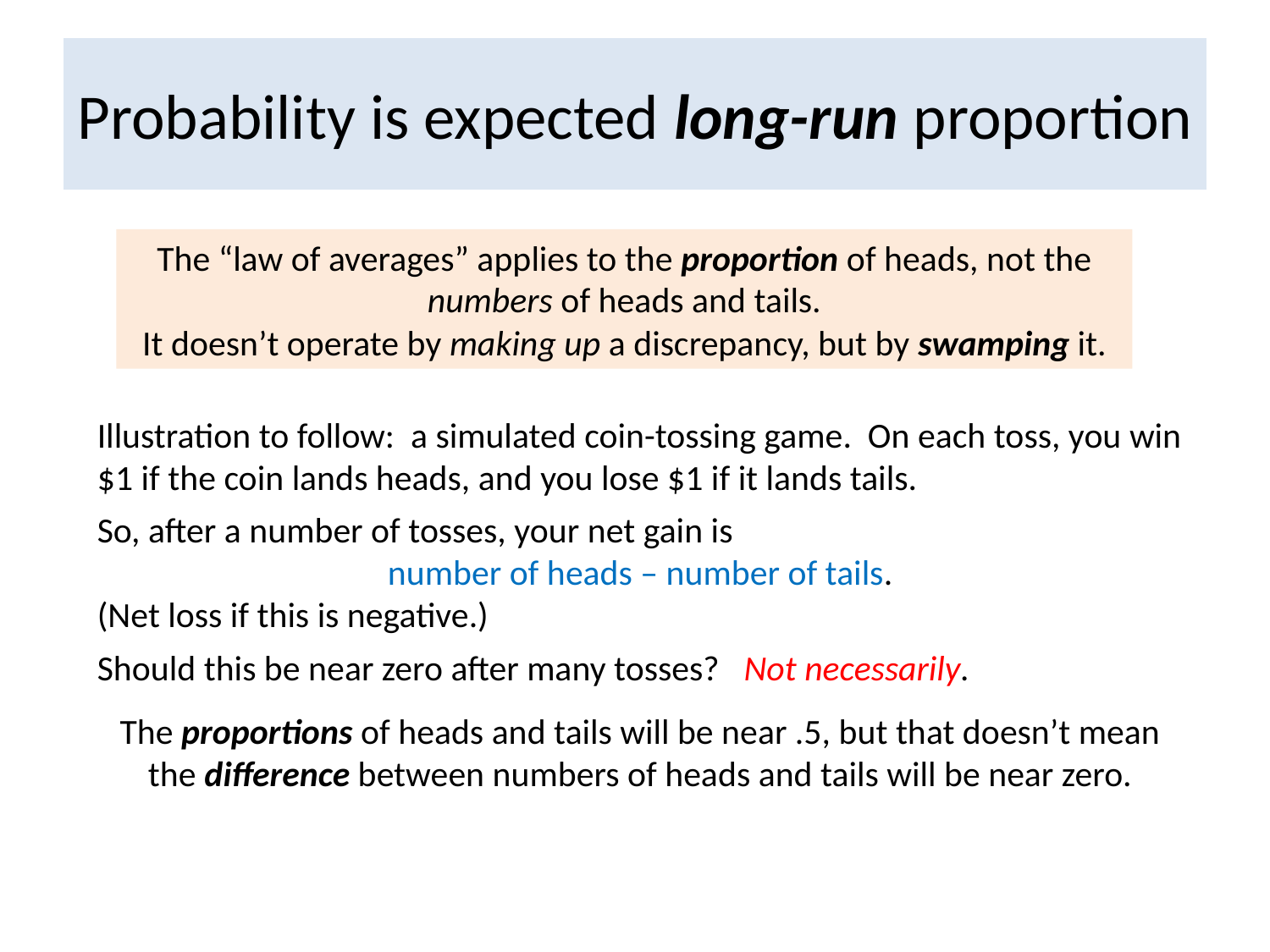

# Probability is expected long-run proportion
The “law of averages” applies to the proportion of heads, not the numbers of heads and tails.
It doesn’t operate by making up a discrepancy, but by swamping it.
Illustration to follow:  a simulated coin-tossing game.  On each toss, you win $1 if the coin lands heads, and you lose $1 if it lands tails.
So, after a number of tosses, your net gain is
number of heads – number of tails.
(Net loss if this is negative.)
Should this be near zero after many tosses?   Not necessarily.
The proportions of heads and tails will be near .5, but that doesn’t mean the difference between numbers of heads and tails will be near zero.